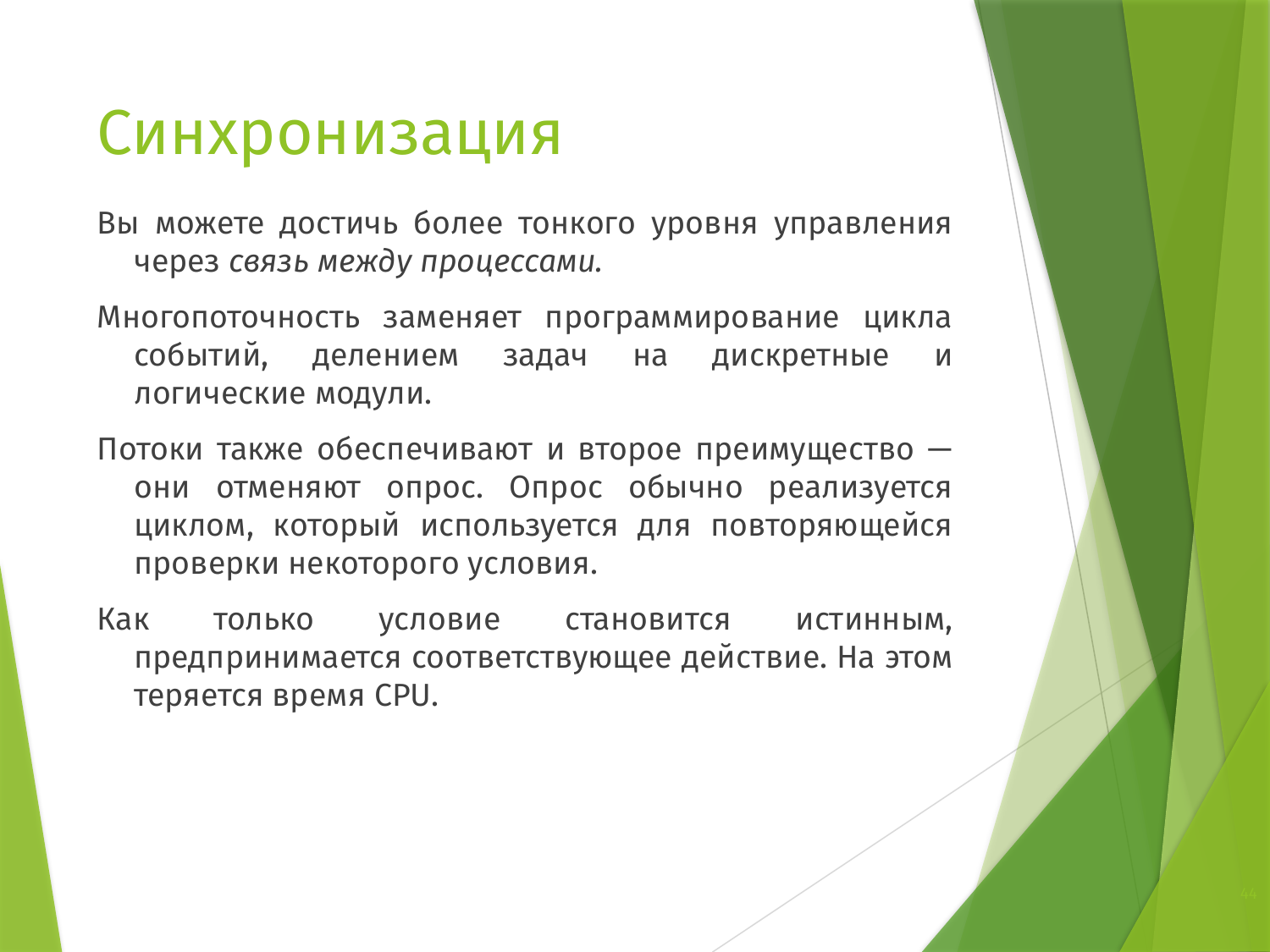

# Синхронизация
Вы можете достичь более тонкого уровня управления через связь между процессами.
Многопоточность заменяет программирование цикла событий, делением задач на дискретные и логические модули.
Потоки также обеспечивают и второе преимущество — они отменяют опрос. Опрос обычно реализуется циклом, который используется для повторяющейся проверки некоторого условия.
Как только условие становится истинным, предпринимается соответствующее действие. На этом теряется время CPU.

44